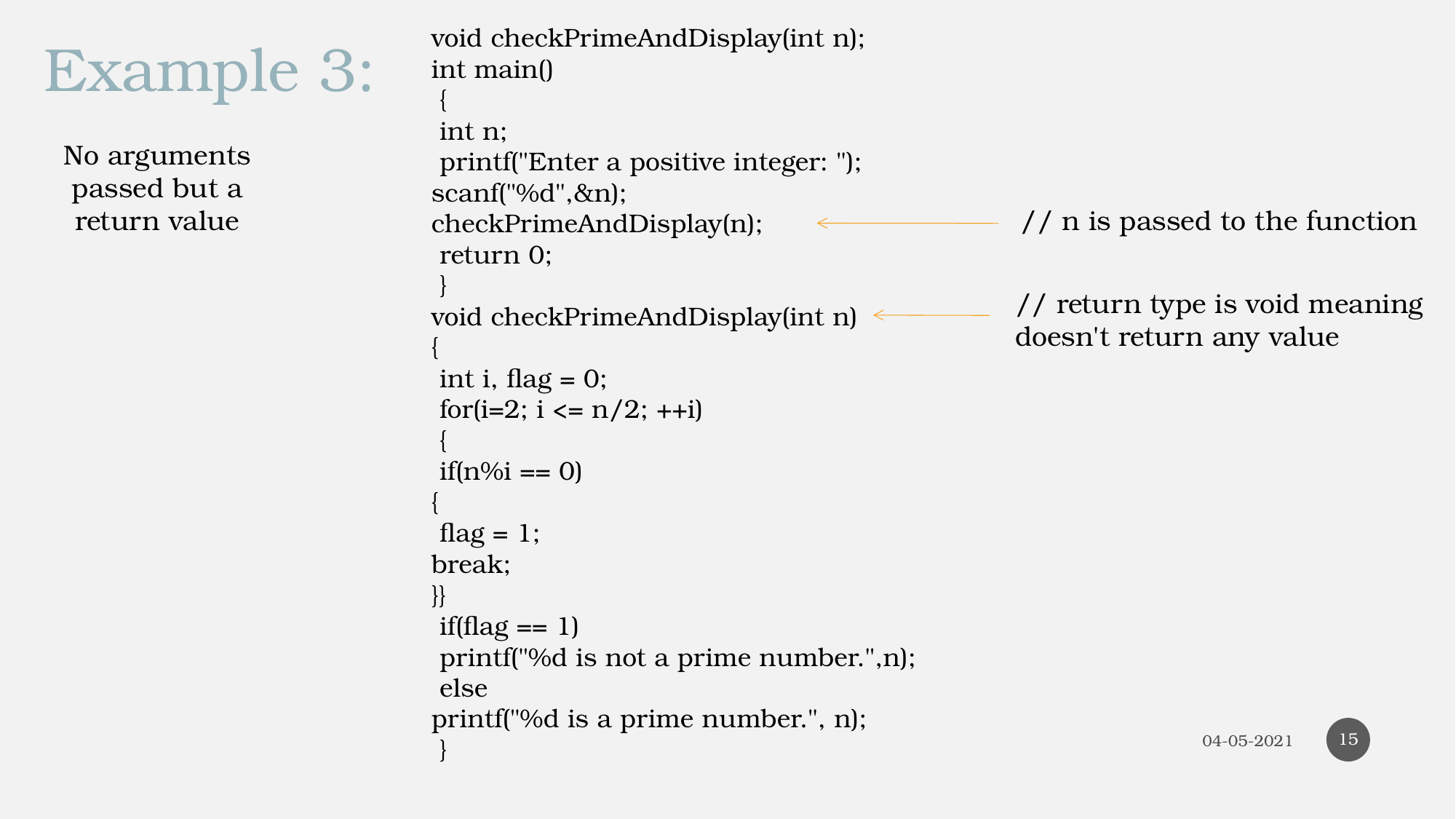

void checkPrimeAndDisplay(int n);
int main()
 {
 int n;
 printf("Enter a positive integer: ");
scanf("%d",&n);
checkPrimeAndDisplay(n);
 return 0;
 }
void checkPrimeAndDisplay(int n)
{
 int i, flag = 0;
 for(i=2; i <= n/2; ++i)
 {
 if(n%i == 0)
{
 flag = 1;
break;
}}
 if(flag == 1)
 printf("%d is not a prime number.",n);
 else
printf("%d is a prime number.", n);
 }
Example 3:
No arguments passed but a return value

// n is passed to the function
// return type is void meaning doesn't return any value
15
04-05-2021